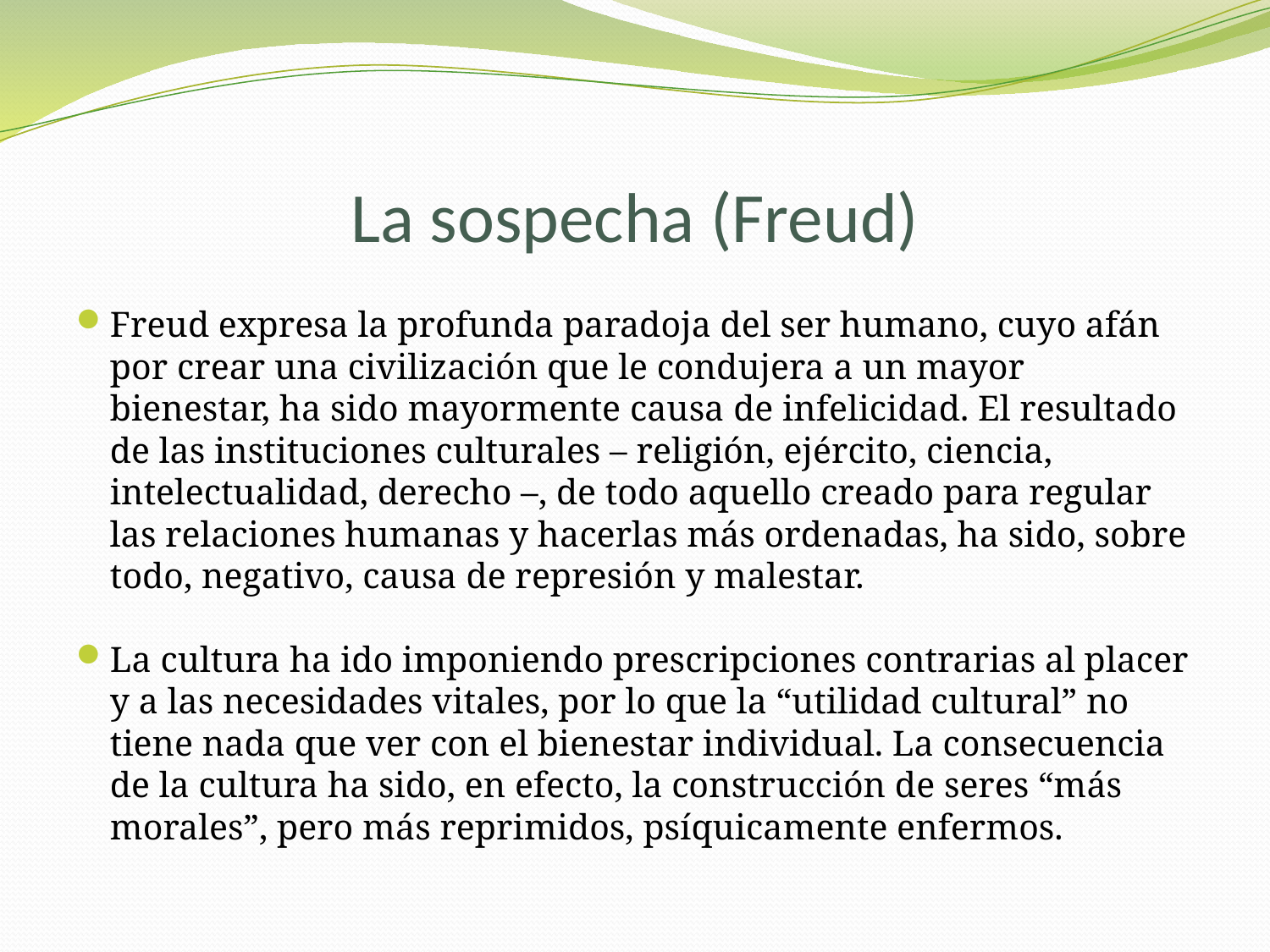

# La sospecha (Freud)

Freud expresa la profunda paradoja del ser humano, cuyo afán por crear una civilización que le condujera a un mayor bienestar, ha sido mayormente causa de infelicidad. El resultado de las instituciones culturales – religión, ejército, ciencia, intelectualidad, derecho –, de todo aquello creado para regular las relaciones humanas y hacerlas más ordenadas, ha sido, sobre todo, negativo, causa de represión y malestar.

La cultura ha ido imponiendo prescripciones contrarias al placer y a las necesidades vitales, por lo que la “utilidad cultural” no tiene nada que ver con el bienestar individual. La consecuencia de la cultura ha sido, en efecto, la construcción de seres “más morales”, pero más reprimidos, psíquicamente enfermos.